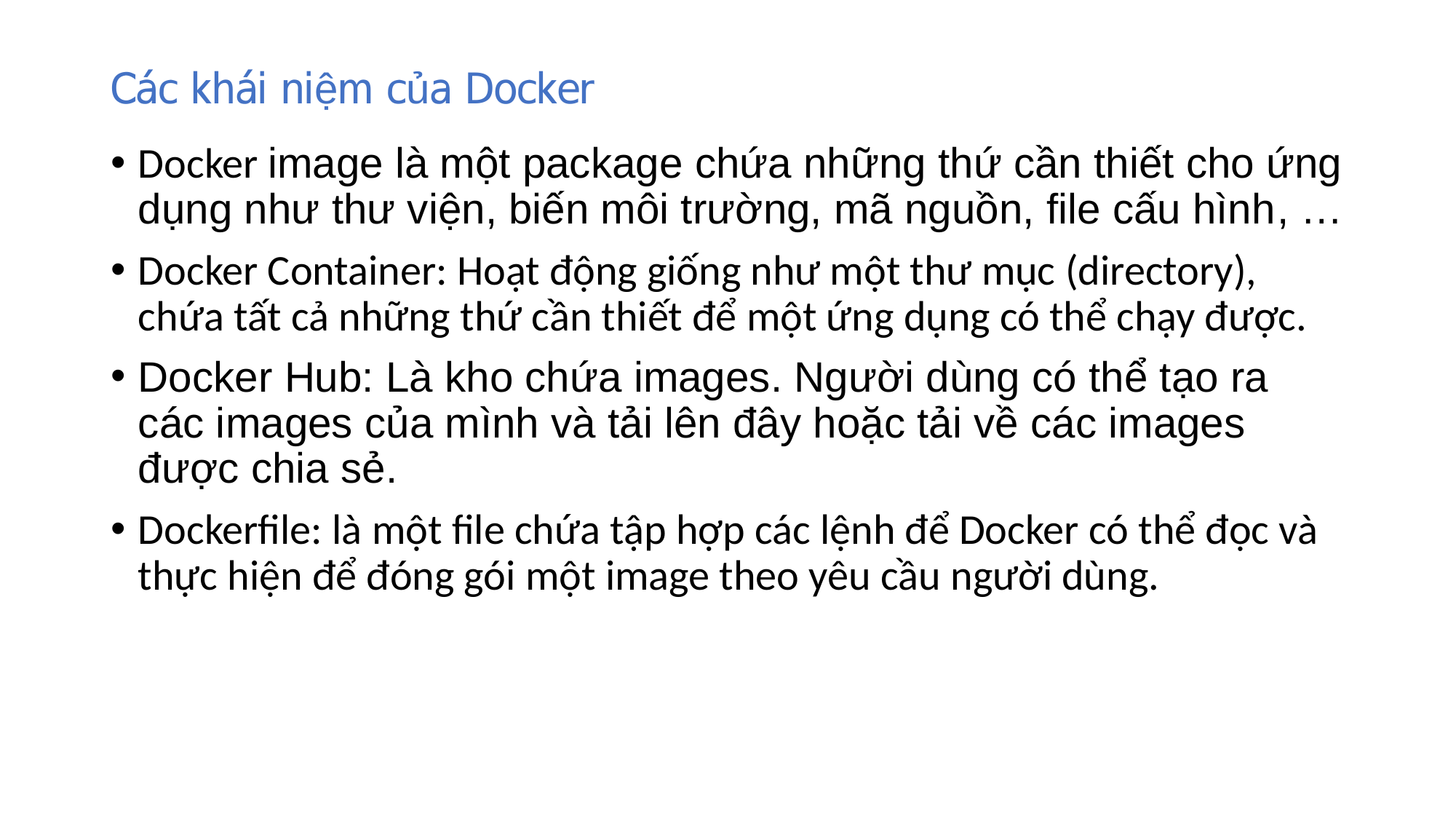

Các khái niệm của Docker
Docker image là một package chứa những thứ cần thiết cho ứng dụng như thư viện, biến môi trường, mã nguồn, file cấu hình, …
Docker Container: Hoạt động giống như một thư mục (directory), chứa tất cả những thứ cần thiết để một ứng dụng có thể chạy được.
Docker Hub: Là kho chứa images. Người dùng có thể tạo ra các images của mình và tải lên đây hoặc tải về các images được chia sẻ.
Dockerfile: là một file chứa tập hợp các lệnh để Docker có thể đọc và thực hiện để đóng gói một image theo yêu cầu người dùng.